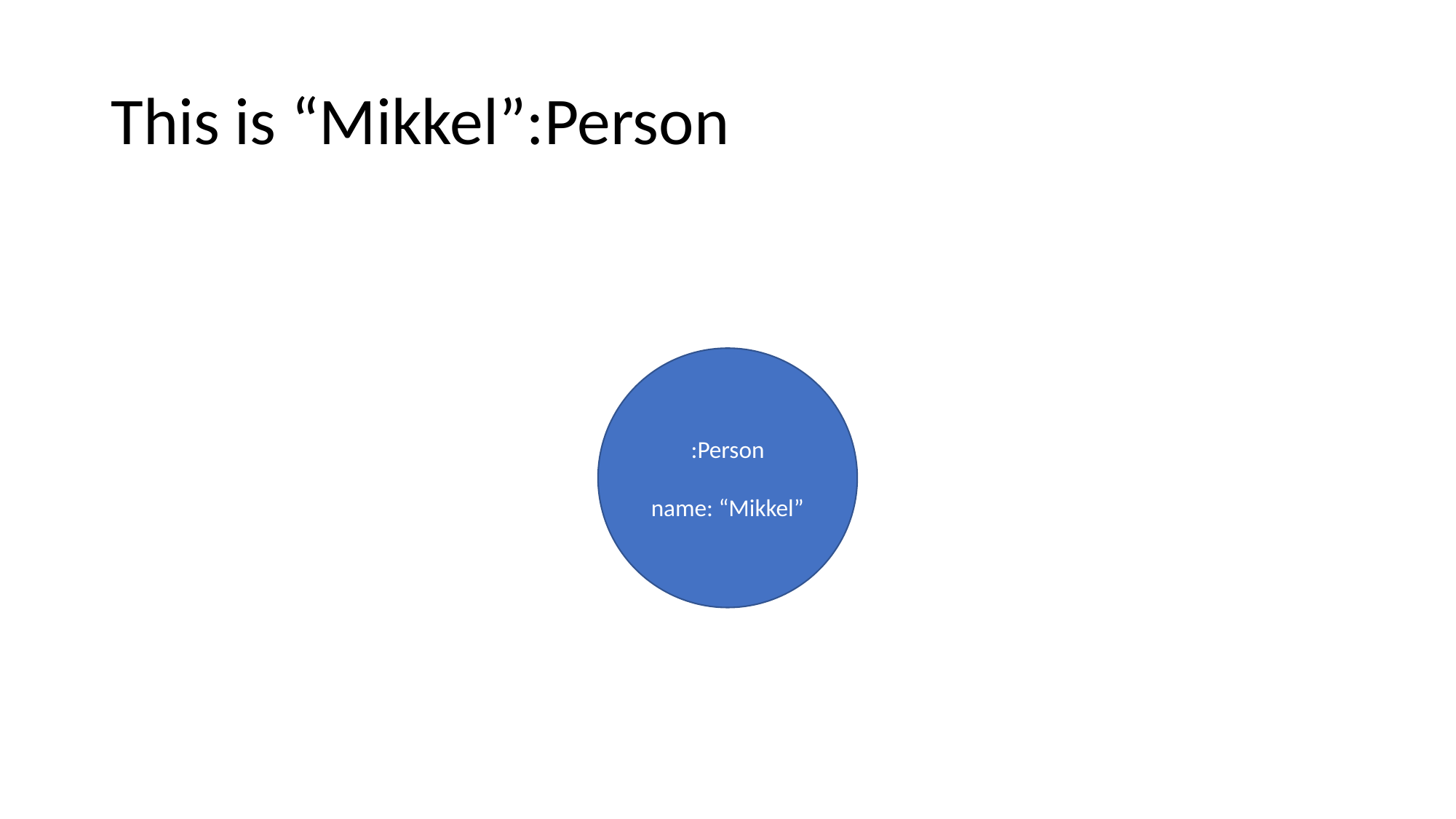

# This is “Mikkel”:Person

:Person
name: “Mikkel”